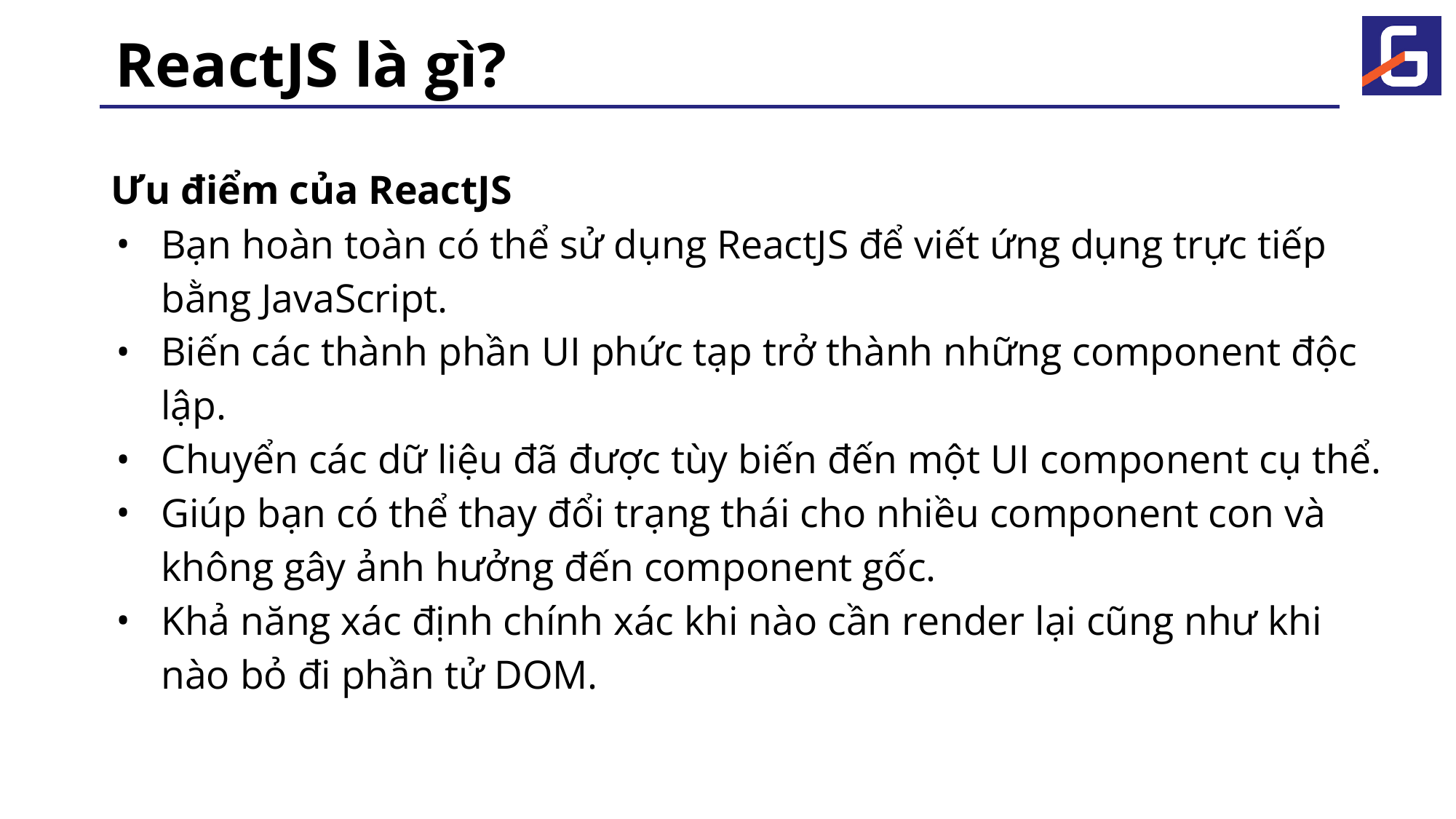

# ReactJS là gì?
Ưu điểm của ReactJS
Bạn hoàn toàn có thể sử dụng ReactJS để viết ứng dụng trực tiếp bằng JavaScript.
Biến các thành phần UI phức tạp trở thành những component độc lập.
Chuyển các dữ liệu đã được tùy biến đến một UI component cụ thể.
Giúp bạn có thể thay đổi trạng thái cho nhiều component con và không gây ảnh hưởng đến component gốc.
Khả năng xác định chính xác khi nào cần render lại cũng như khi nào bỏ đi phần tử DOM.